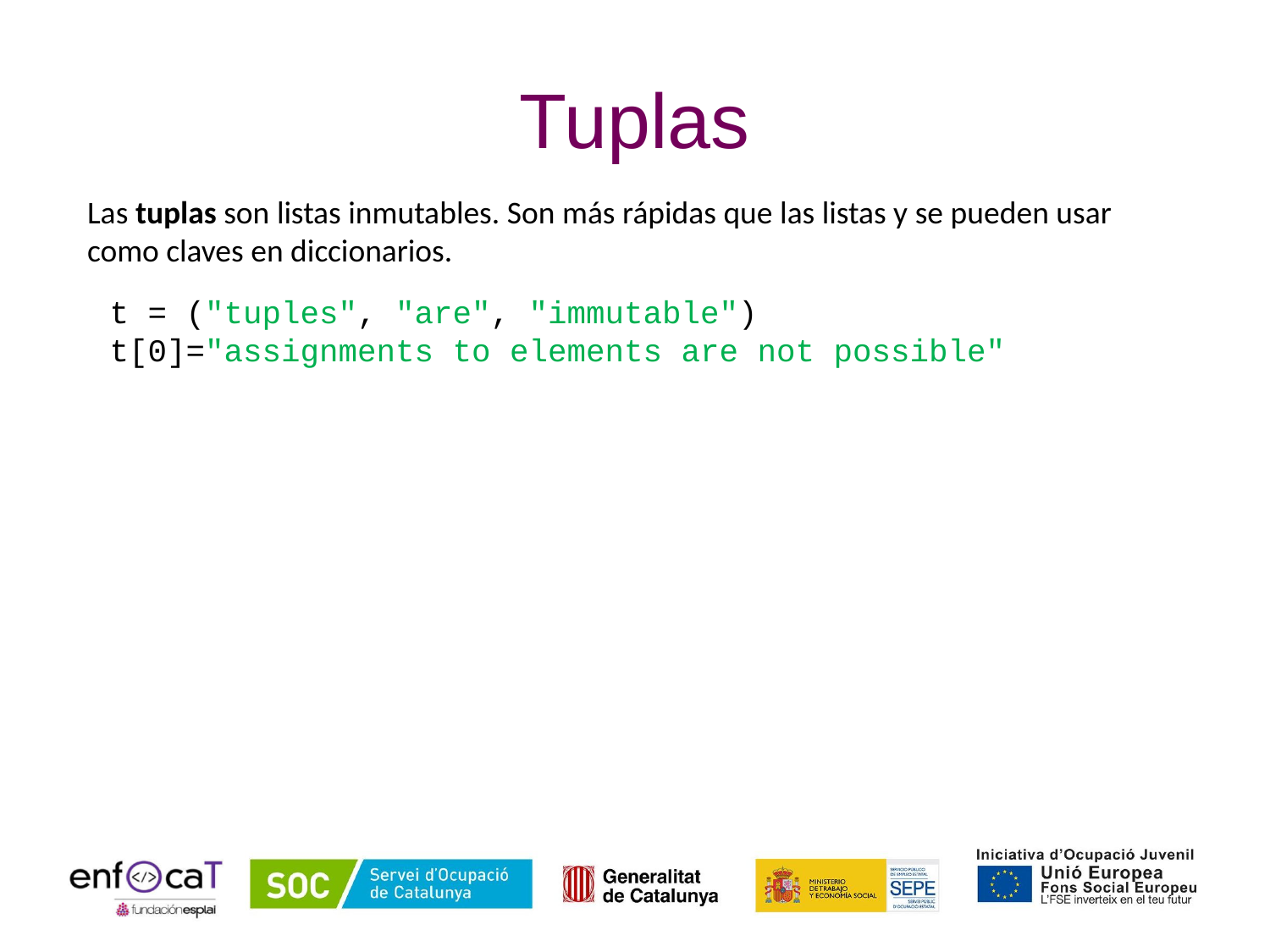

# Tuplas
Las tuplas son listas inmutables. Son más rápidas que las listas y se pueden usar como claves en diccionarios.
t = ("tuples", "are", "immutable")
t[0]="assignments to elements are not possible"